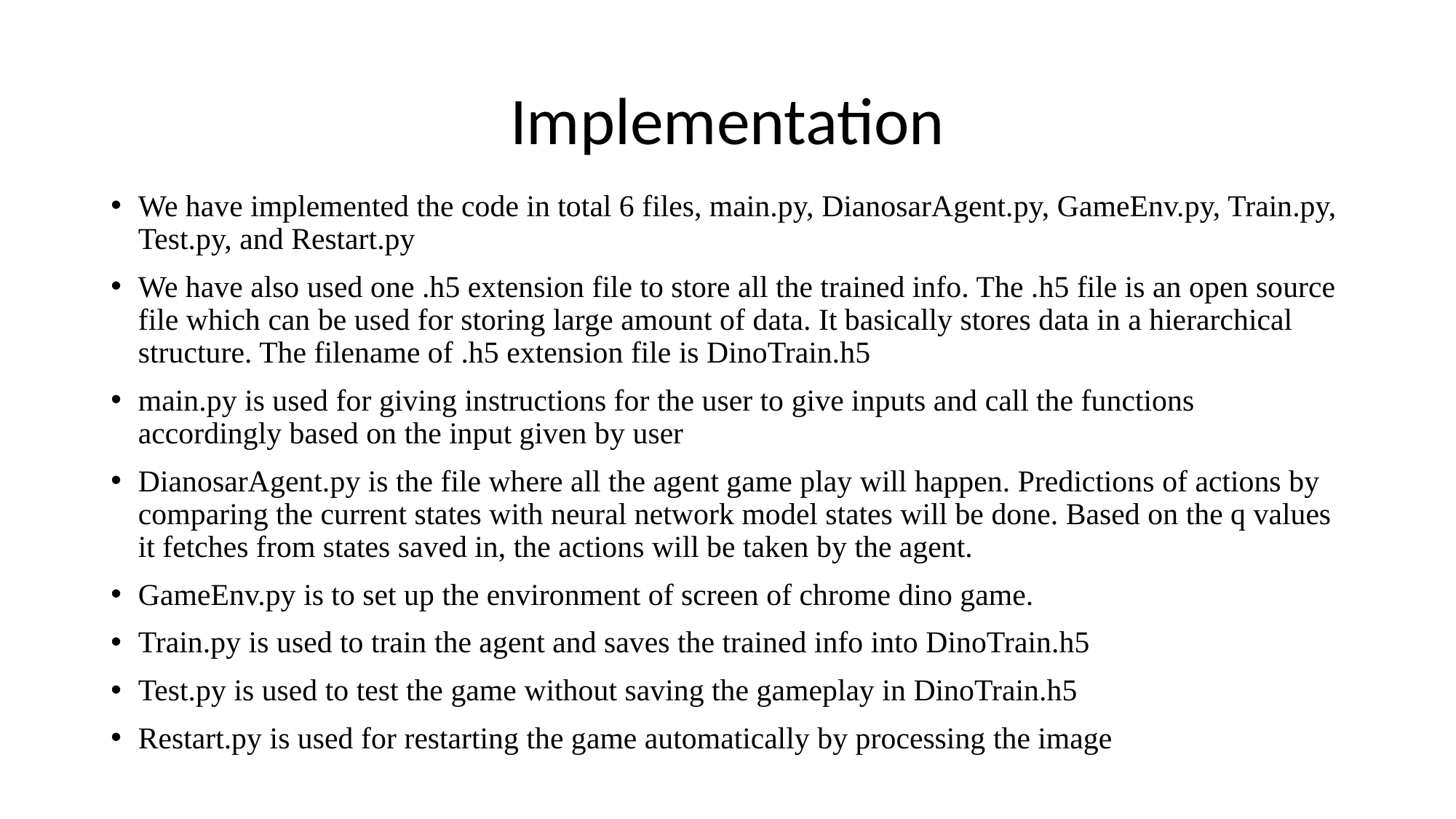

# Implementation
We have implemented the code in total 6 files, main.py, DianosarAgent.py, GameEnv.py, Train.py, Test.py, and Restart.py
We have also used one .h5 extension file to store all the trained info. The .h5 file is an open source file which can be used for storing large amount of data. It basically stores data in a hierarchical structure. The filename of .h5 extension file is DinoTrain.h5
main.py is used for giving instructions for the user to give inputs and call the functions accordingly based on the input given by user
DianosarAgent.py is the file where all the agent game play will happen. Predictions of actions by comparing the current states with neural network model states will be done. Based on the q values it fetches from states saved in, the actions will be taken by the agent.
GameEnv.py is to set up the environment of screen of chrome dino game.
Train.py is used to train the agent and saves the trained info into DinoTrain.h5
Test.py is used to test the game without saving the gameplay in DinoTrain.h5
Restart.py is used for restarting the game automatically by processing the image